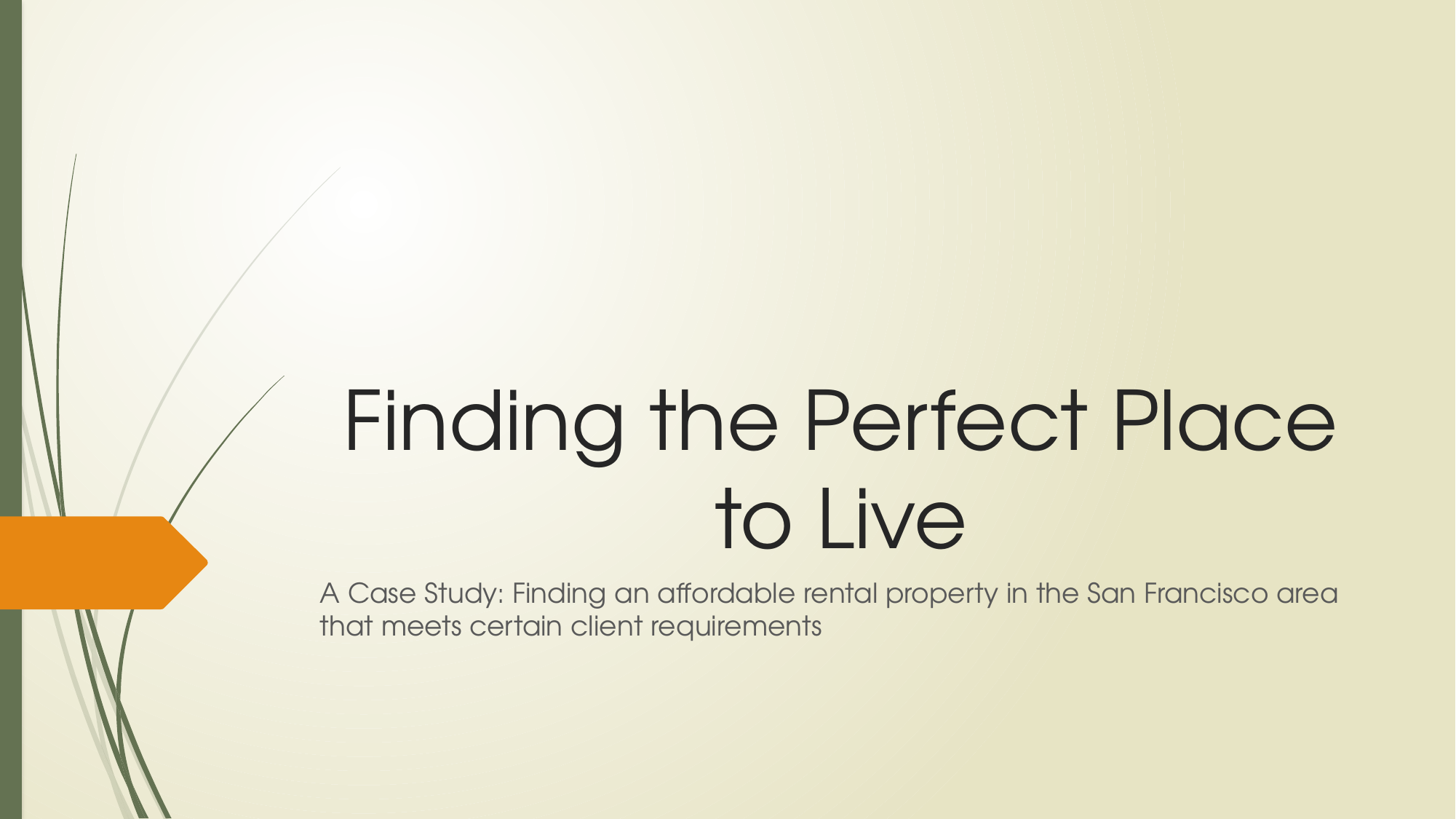

# Finding the Perfect Place to Live
A Case Study: Finding an affordable rental property in the San Francisco area that meets certain client requirements